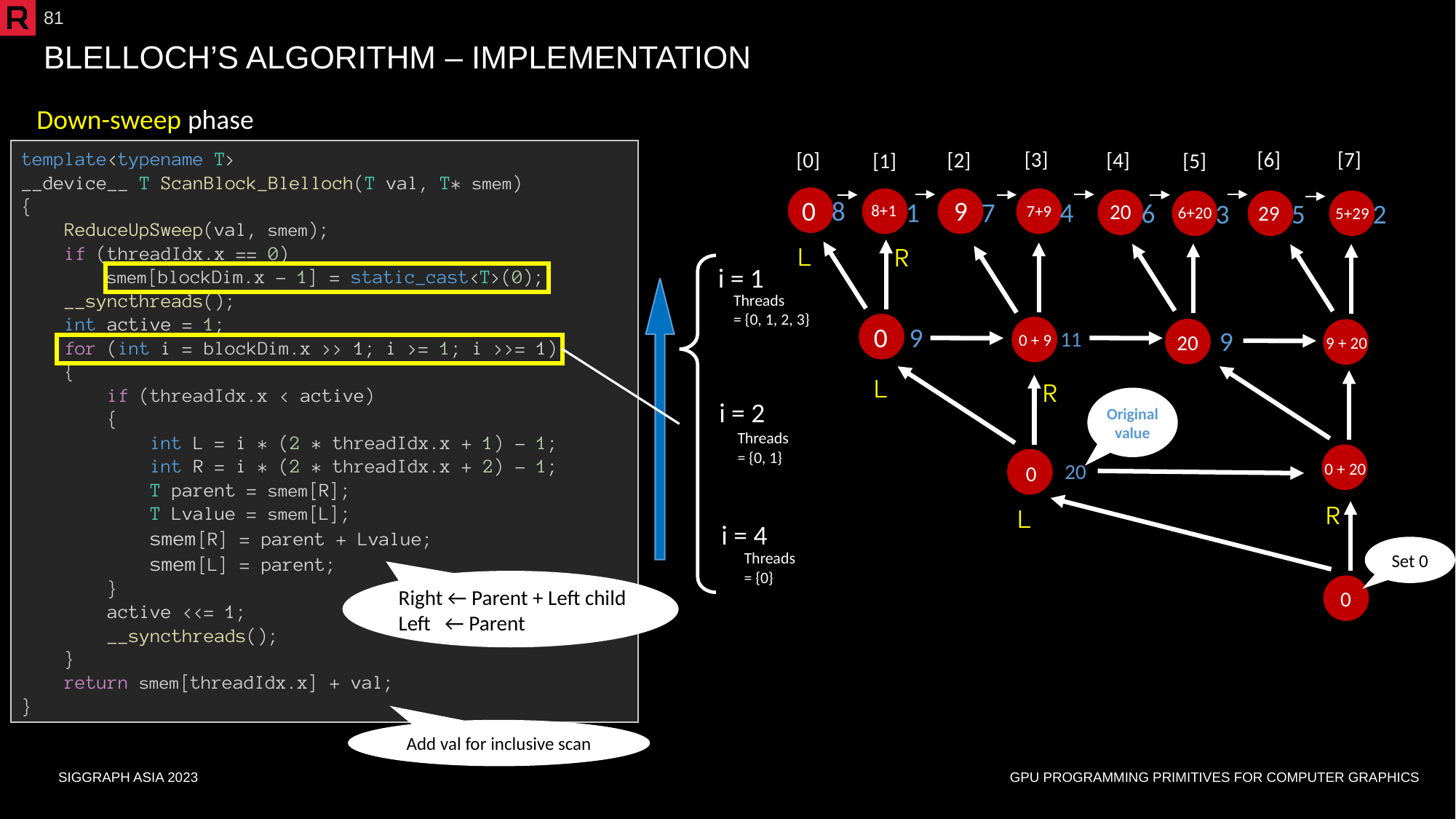

81
# Blelloch’s Algorithm – Implementation
Down-sweep phase
template<typename T>
__device__ T ScanBlock_Blelloch(T val, T* smem)
{
    ReduceUpSweep(val, smem);
    if (threadIdx.x == 0)
        smem[blockDim.x - 1] = static_cast<T>(0);
    __syncthreads();
    int active = 1;
    for (int i = blockDim.x >> 1; i >= 1; i >>= 1)
    {
        if (threadIdx.x < active)
        {
            int L = i * (2 * threadIdx.x + 1) - 1;
            int R = i * (2 * threadIdx.x + 2) - 1;
            T parent = smem[R];
            T Lvalue = smem[L];
            smem[R] = parent + Lvalue;
            smem[L] = parent;
        }
        active <<= 1;
        __syncthreads();
    }
    return smem[threadIdx.x] + val;
}
[7]
[3]
[6]
[2]
[4]
[0]
[5]
[1]

9
0
8

1
7
4

6

3
5
2
20
8+1
29
7+9
6+20
5+29
L
R
i = 1

Threads
= {0, 1, 2, 3}

0
9

9

11
0 + 9
20
9 + 20

L
R
Original value
i = 2
Threads
= {0, 1}

20
0 + 20
0
R
L
i = 4
Set 0
Threads
= {0}

Right ← Parent + Left child
Left   ← Parent

0
Add val for inclusive scan